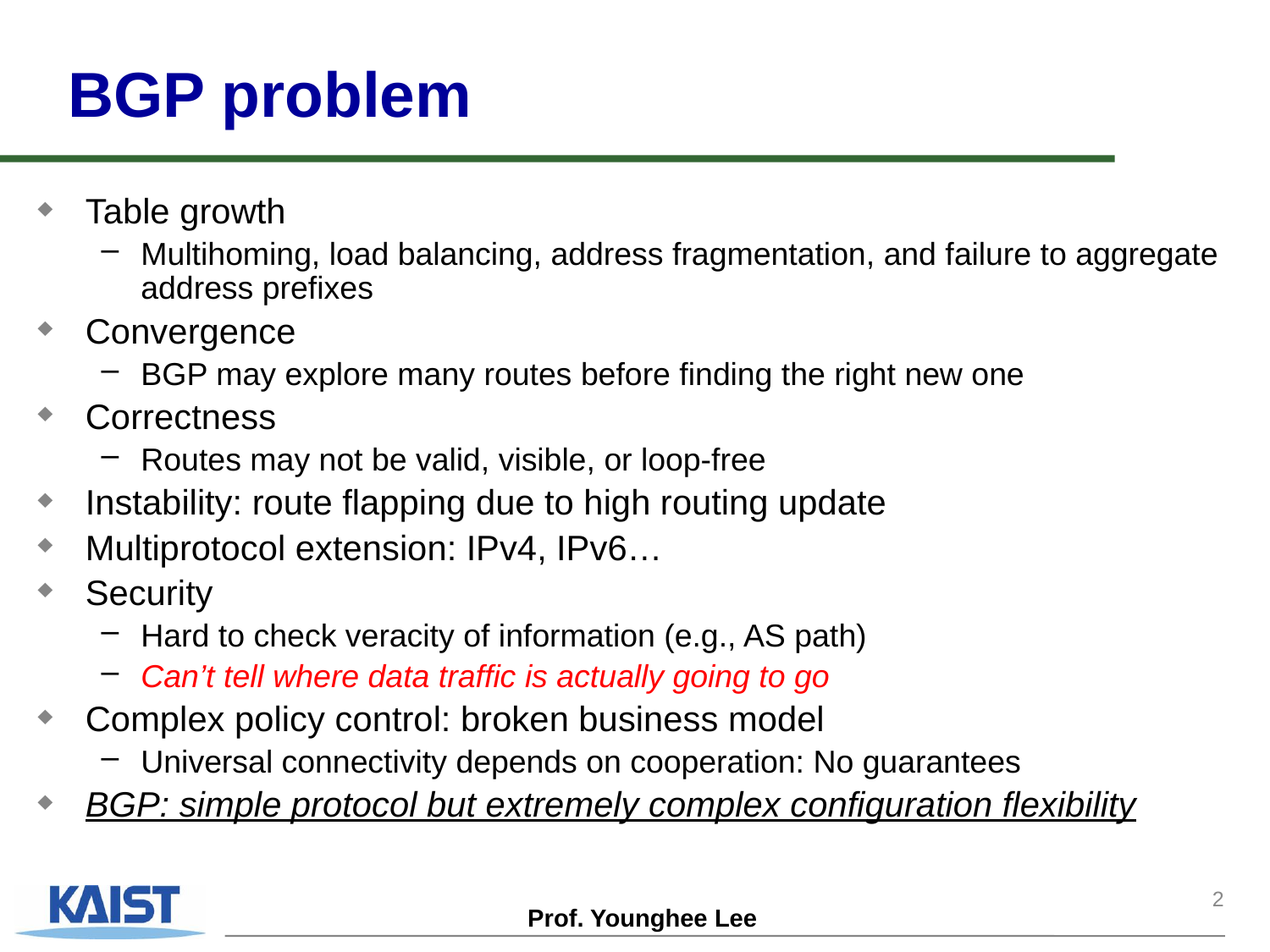

# BGP problem
Table growth
Multihoming, load balancing, address fragmentation, and failure to aggregate address prefixes
Convergence
BGP may explore many routes before finding the right new one
Correctness
Routes may not be valid, visible, or loop-free
Instability: route flapping due to high routing update
Multiprotocol extension: IPv4, IPv6…
Security
Hard to check veracity of information (e.g., AS path)
Can’t tell where data traffic is actually going to go
Complex policy control: broken business model
Universal connectivity depends on cooperation: No guarantees
BGP: simple protocol but extremely complex configuration flexibility

2